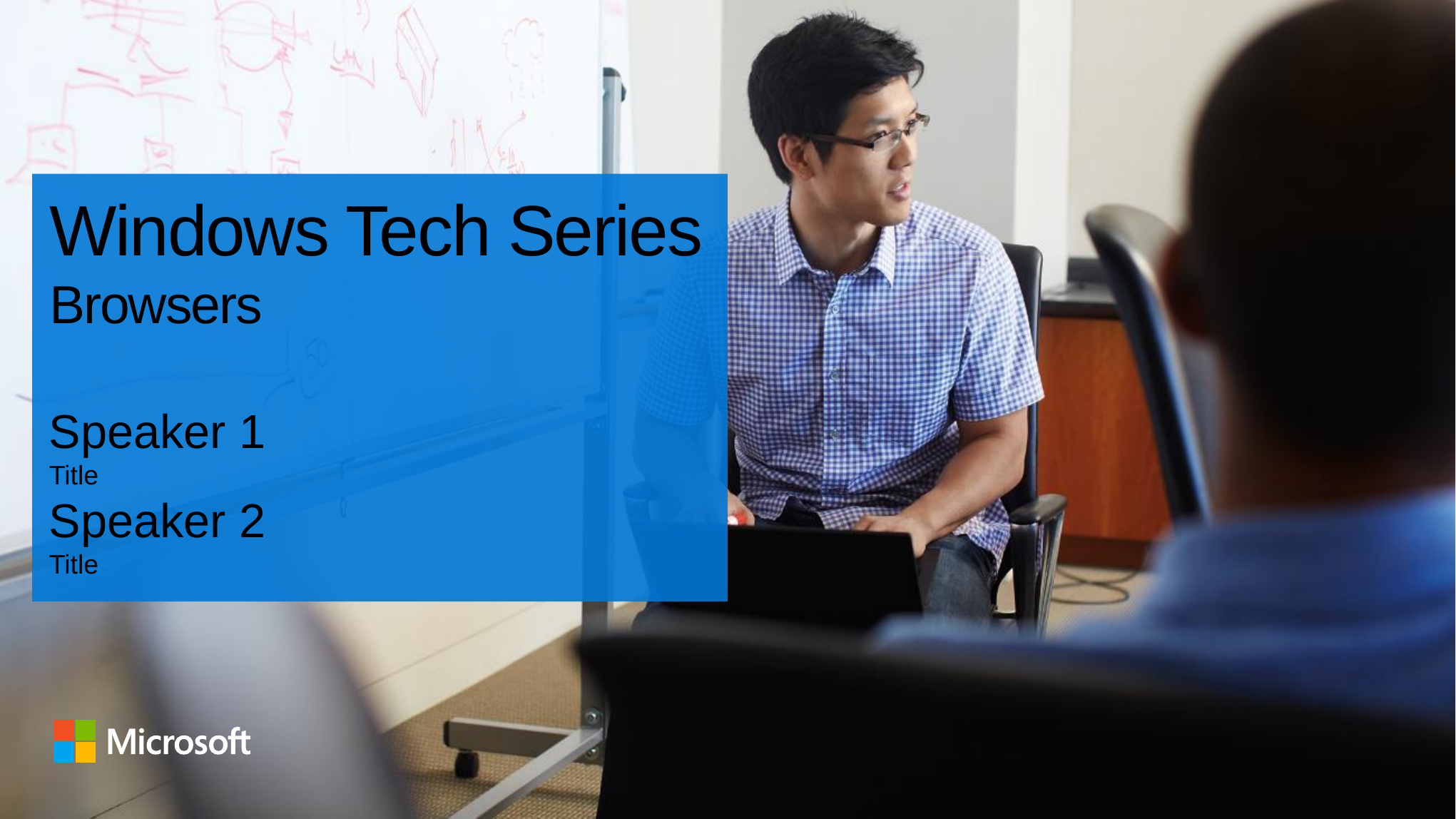

# Windows Tech Series Browsers
Speaker 1
Title
Speaker 2
Title